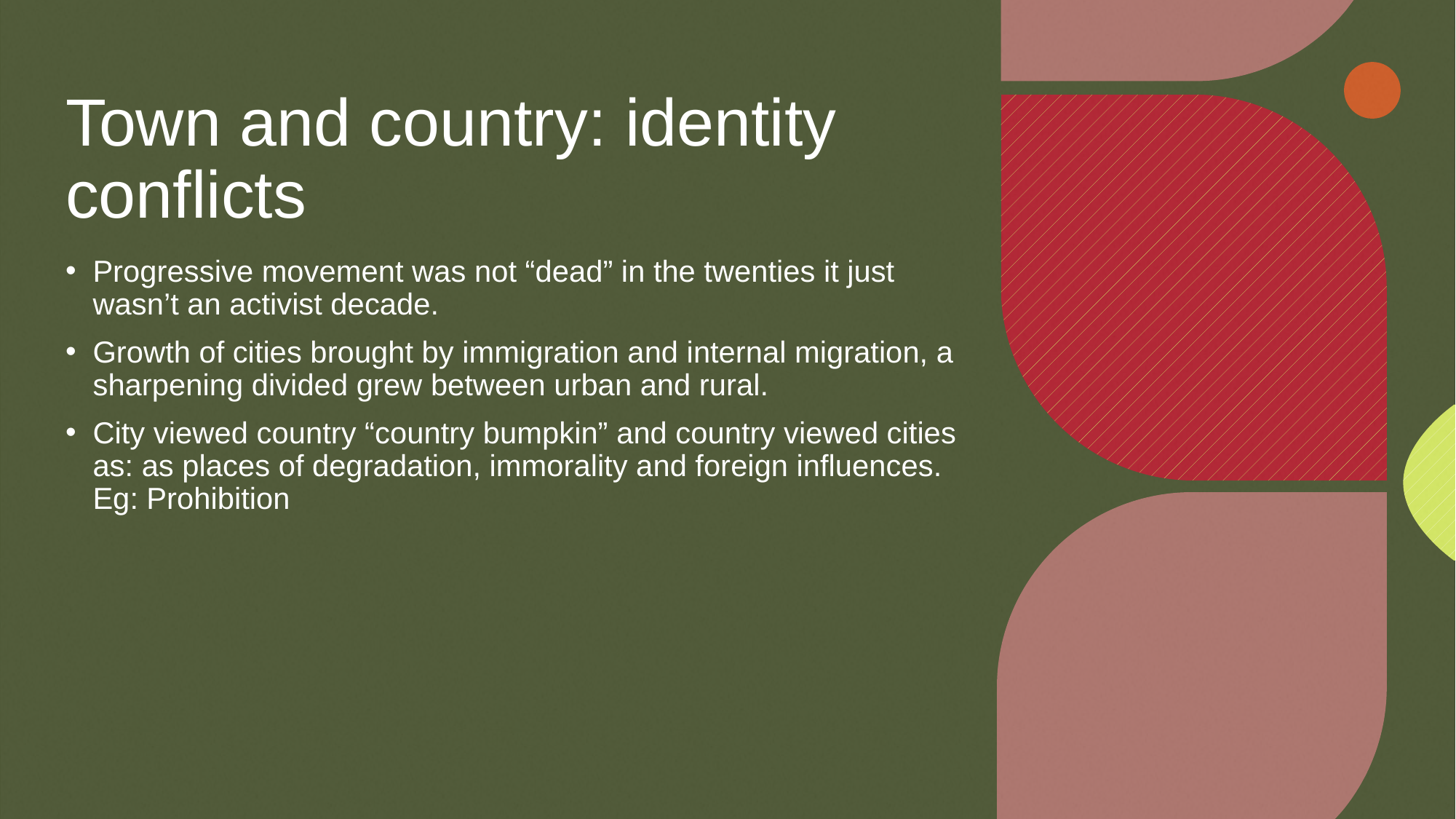

# Town and country: identity conflicts
Progressive movement was not “dead” in the twenties it just wasn’t an activist decade.
Growth of cities brought by immigration and internal migration, a sharpening divided grew between urban and rural.
City viewed country “country bumpkin” and country viewed cities as: as places of degradation, immorality and foreign influences. Eg: Prohibition